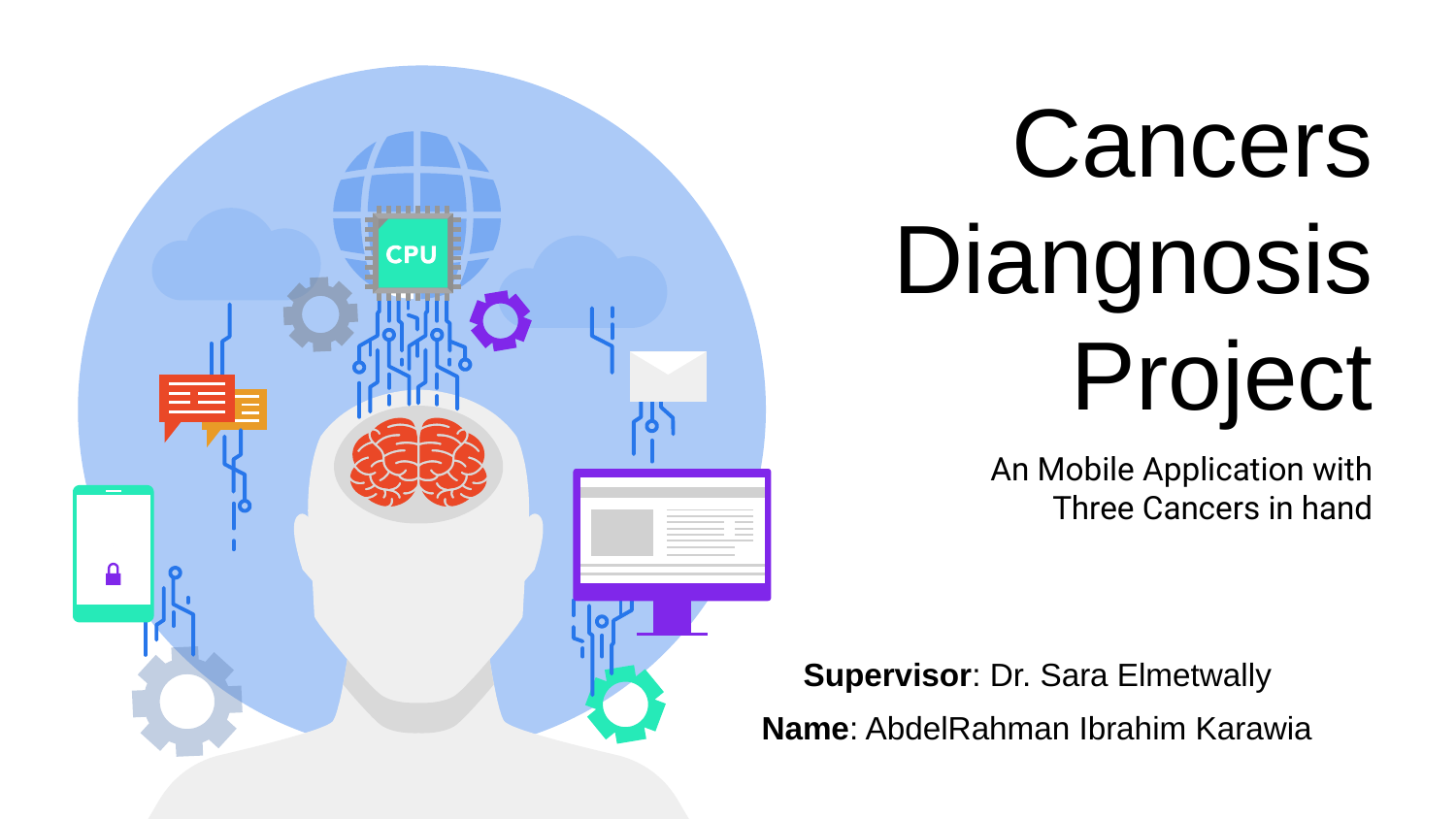

# Cancers Diangnosis Project
An Mobile Application with Three Cancers in hand
Supervisor: Dr. Sara Elmetwally
Name: AbdelRahman Ibrahim Karawia